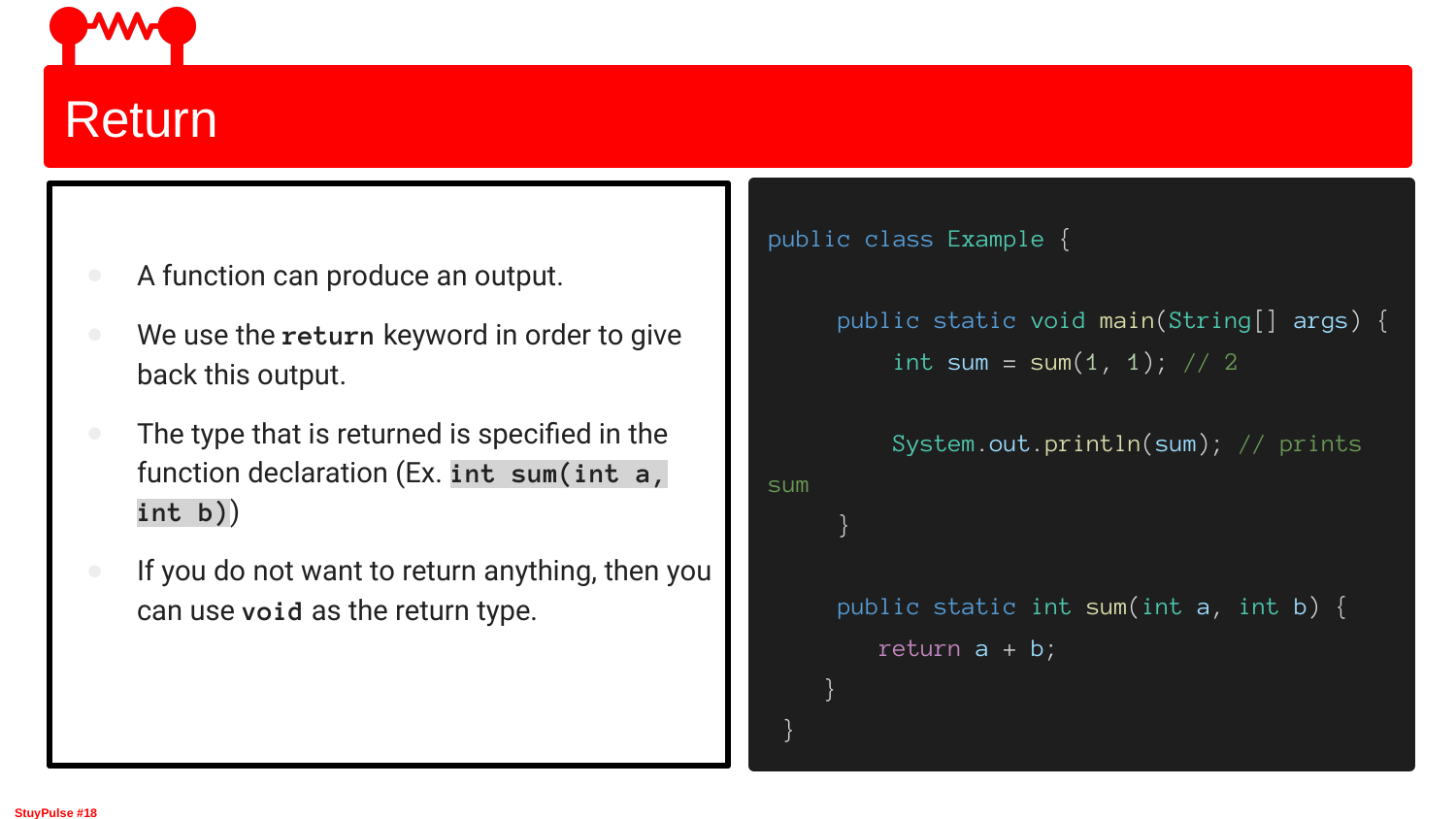

# Return

A function can produce an output.
We use the return keyword in order to give back this output.
The type that is returned is specified in the function declaration (Ex. int sum(int a, int b))
If you do not want to return anything, then you can use void as the return type.

public class Example {

     public static void main(String[] args) {
         int sum = sum(1, 1); // 2

         System.out.println(sum); // prints sum
     }

     public static int sum(int a, int b) {
        return a + b;
    }
 }